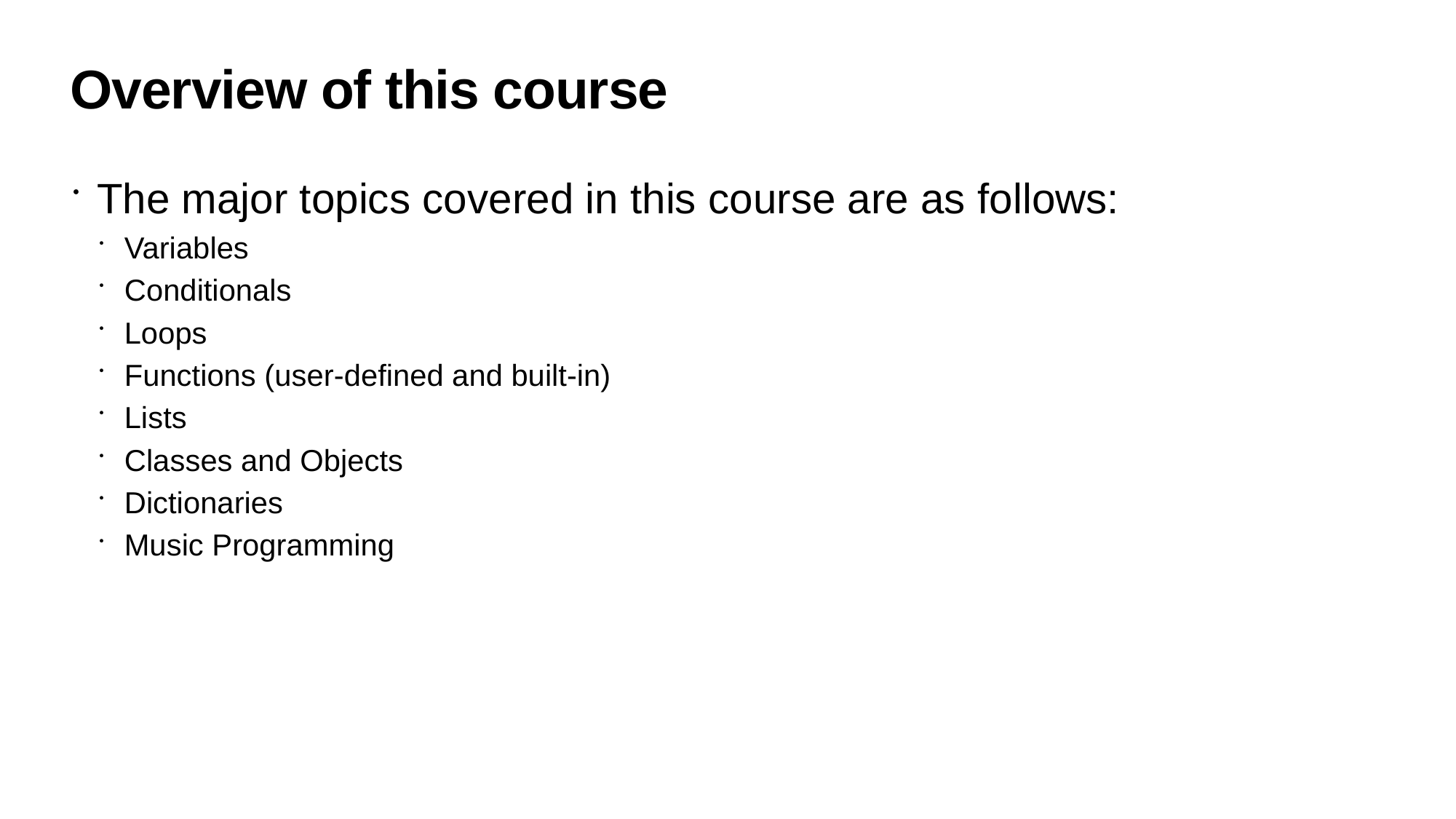

# Overview of this course
The major topics covered in this course are as follows:
Variables
Conditionals
Loops
Functions (user-defined and built-in)
Lists
Classes and Objects
Dictionaries
Music Programming